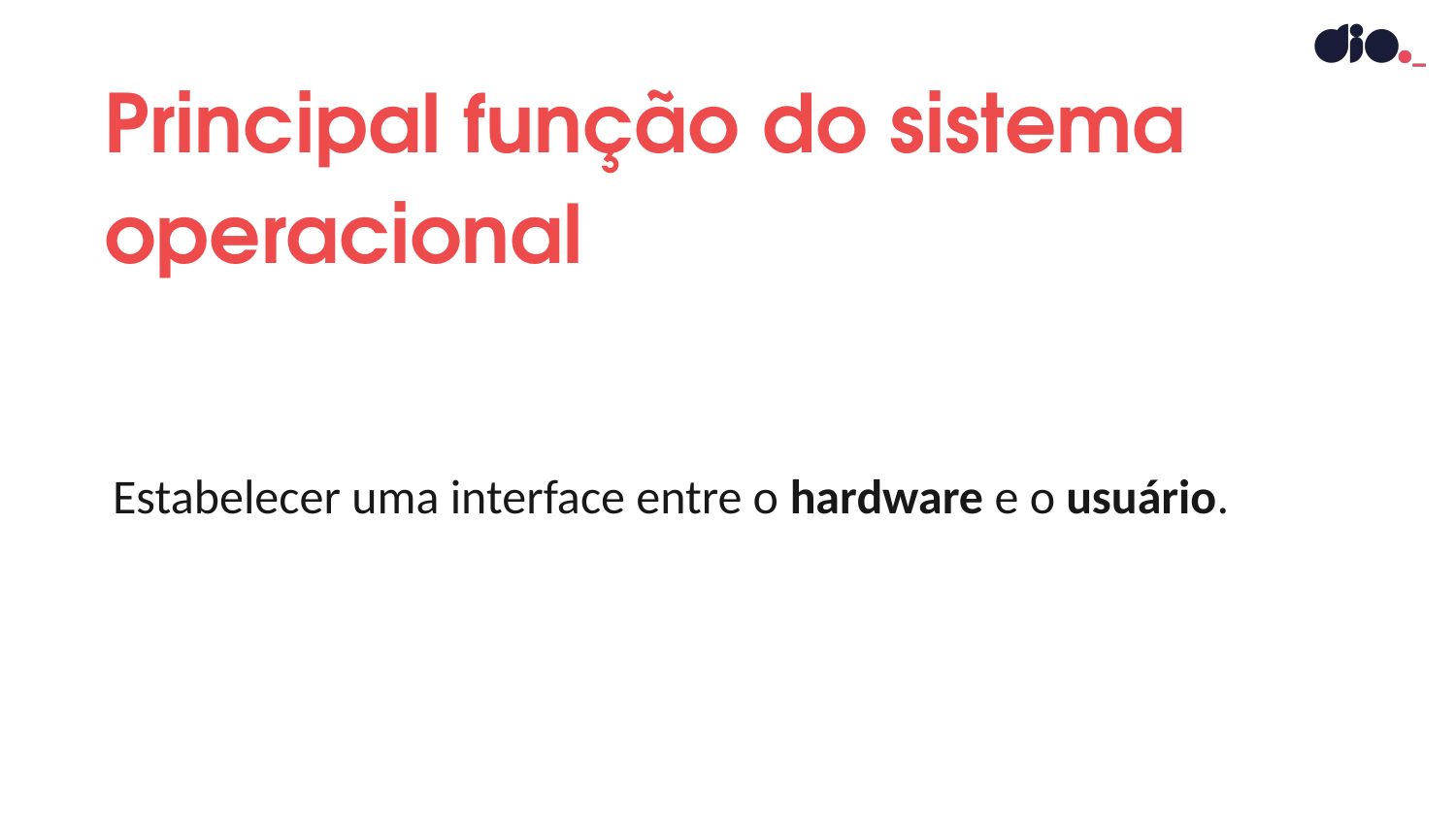

Principal função do sistema operacional
Estabelecer uma interface entre o hardware e o usuário.